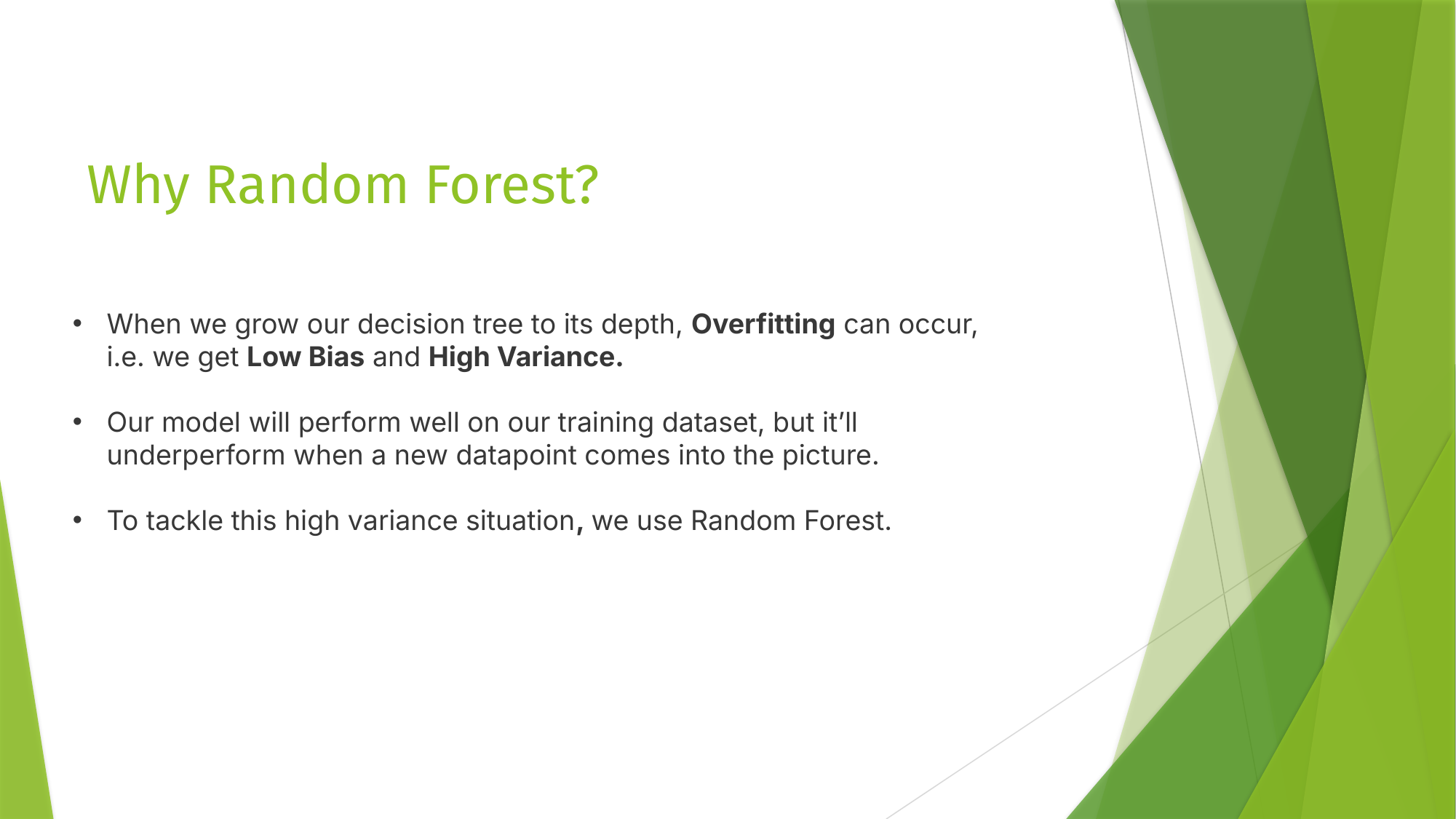

# Why Random Forest?
When we grow our decision tree to its depth, Overfitting can occur, i.e. we get Low Bias and High Variance.
Our model will perform well on our training dataset, but it’ll underperform when a new datapoint comes into the picture.
To tackle this high variance situation, we use Random Forest.